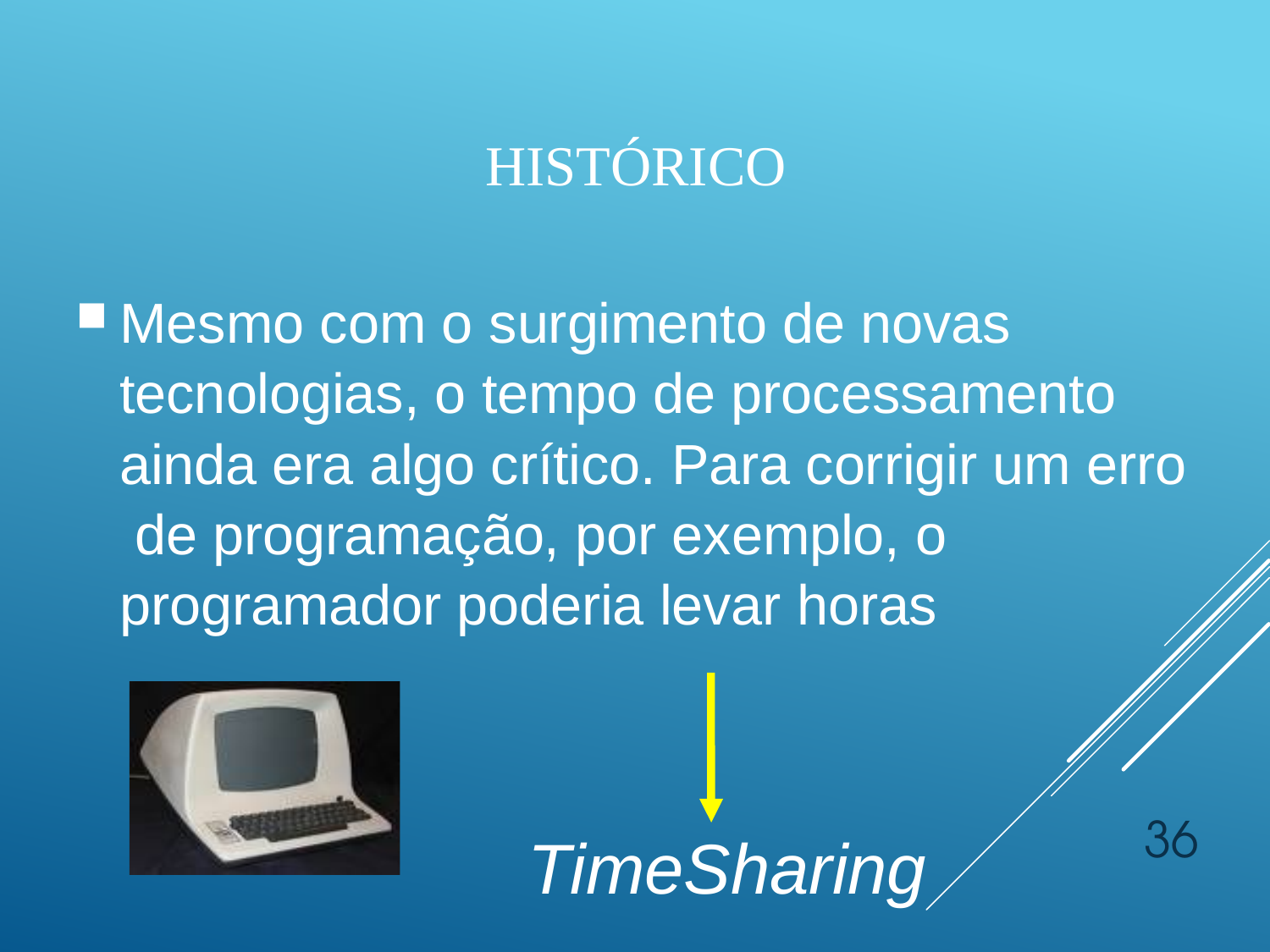

# Histórico
Mesmo com o surgimento de novas  tecnologias, o tempo de processamento  ainda era algo crítico. Para corrigir um erro  de programação, por exemplo, o  programador poderia levar horas

36
TimeSharing